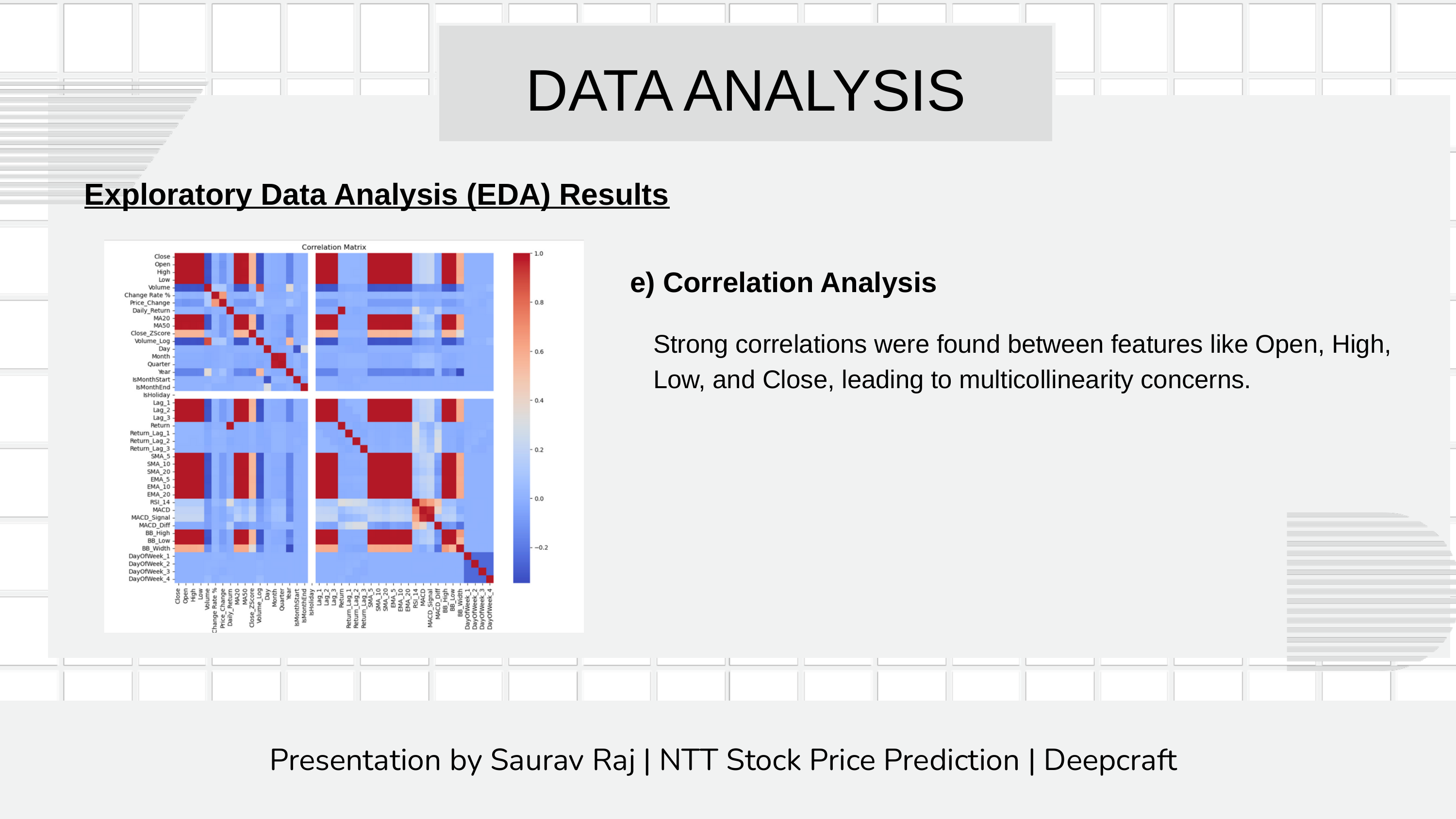

DATA ANALYSIS

Exploratory Data Analysis (EDA) Results

e) Correlation Analysis
Strong correlations were found between features like Open, High, Low, and Close, leading to multicollinearity concerns.

Presentation by Saurav Raj | NTT Stock Price Prediction | Deepcraft